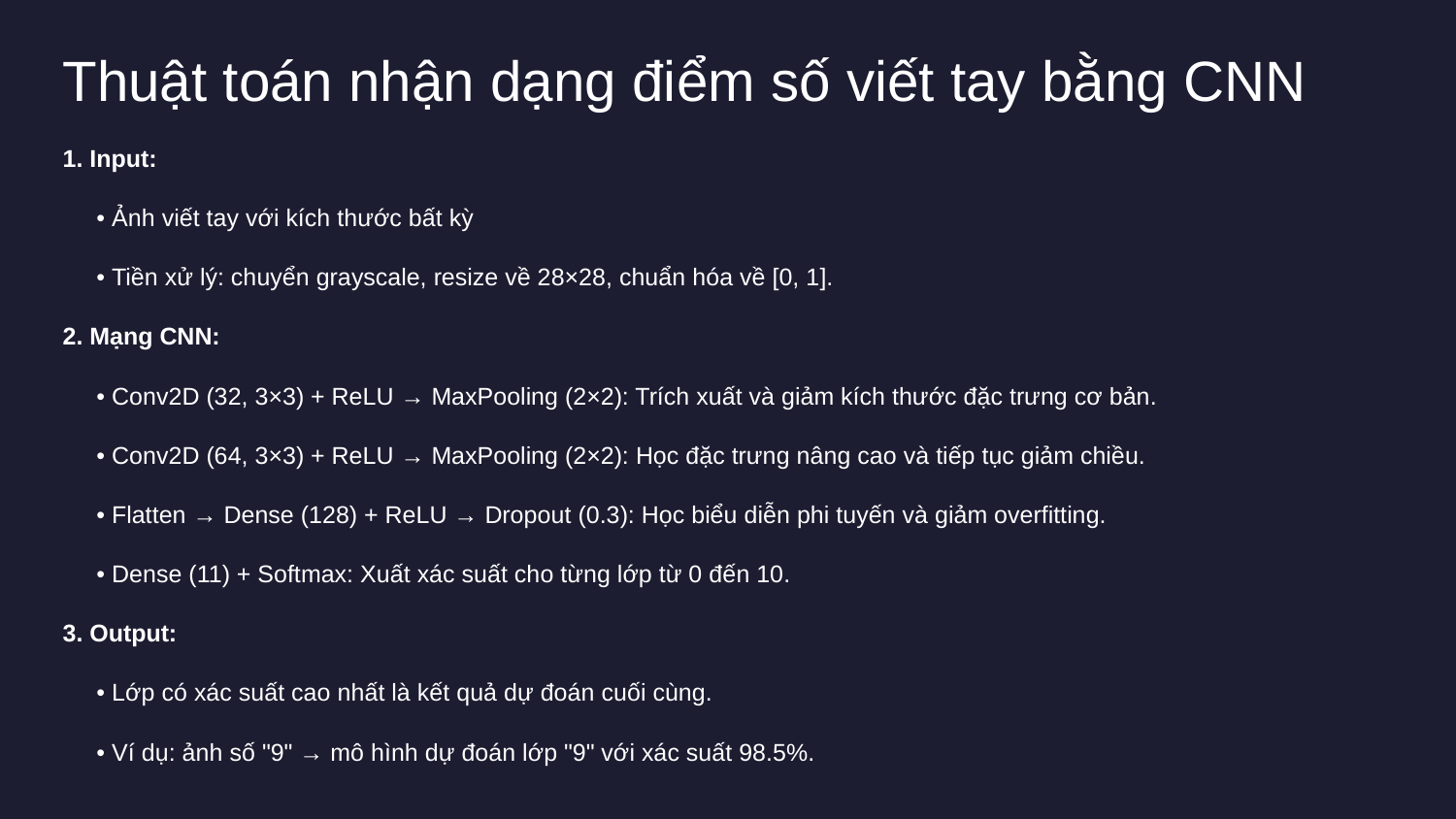

Thuật toán nhận dạng điểm số viết tay bằng CNN
1. Input:
     • Ảnh viết tay với kích thước bất kỳ
     • Tiền xử lý: chuyển grayscale, resize về 28×28, chuẩn hóa về [0, 1].
2. Mạng CNN:
     • Conv2D (32, 3×3) + ReLU → MaxPooling (2×2): Trích xuất và giảm kích thước đặc trưng cơ bản.
     • Conv2D (64, 3×3) + ReLU → MaxPooling (2×2): Học đặc trưng nâng cao và tiếp tục giảm chiều.
     • Flatten → Dense (128) + ReLU → Dropout (0.3): Học biểu diễn phi tuyến và giảm overfitting.
     • Dense (11) + Softmax: Xuất xác suất cho từng lớp từ 0 đến 10.
3. Output:
     • Lớp có xác suất cao nhất là kết quả dự đoán cuối cùng.
     • Ví dụ: ảnh số "9" → mô hình dự đoán lớp "9" với xác suất 98.5%.